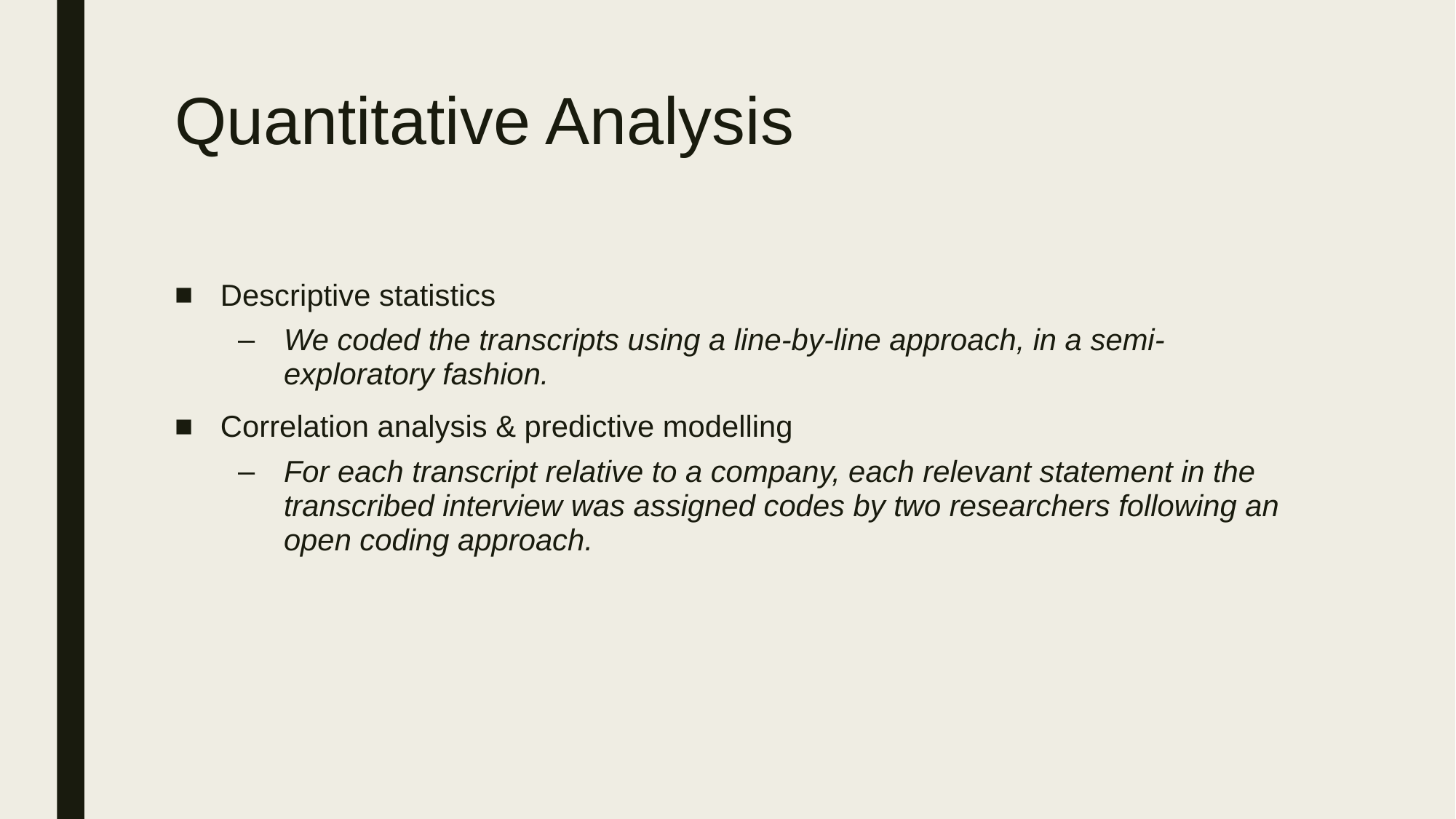

# Quantitative Analysis
Descriptive statistics
We coded the transcripts using a line-by-line approach, in a semi-exploratory fashion.
Correlation analysis & predictive modelling
For each transcript relative to a company, each relevant statement in the transcribed interview was assigned codes by two researchers following an open coding approach.